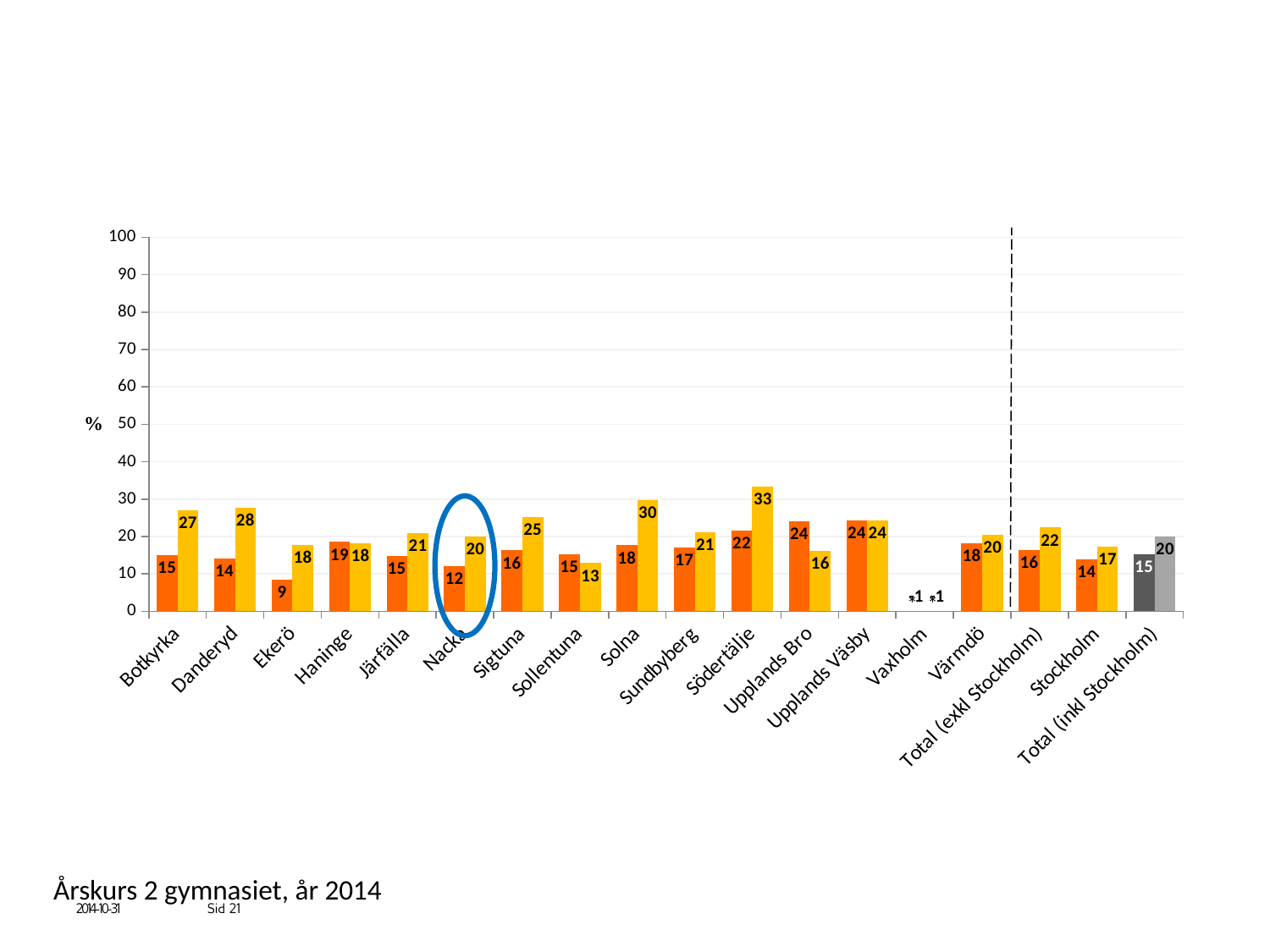

# Elever som får alkohol från egna föräldrar med lov (Hur får du vanligen tag på alkohol?)

### Chart

| Category | Pojke årskurs 2 gymnasiet | Flicka årskurs 2 gymnasiet |
|---|---|---|
| Botkyrka | 14.935064935064958 | 26.923076923076923 |
| Danderyd | 14.074074074074073 | 27.731092436974787 |
| Ekerö | 8.571428571428571 | 17.72151898734174 |
| Haninge | 18.53932584269663 | 18.181818181818226 |
| Järfälla | 14.838709677419354 | 21.014492753623188 |
| Nacka | 12.053571428571418 | 20.087336244541433 |
| Sigtuna | 16.26016260162598 | 25.17006802721094 |
| Sollentuna | 15.2 | 12.88343558282211 |
| Solna | 17.64705882352943 | 29.787234042553155 |
| Sundbyberg | 16.949152542372822 | 21.21212121212116 |
| Södertälje | 21.56862745098035 | 33.33333333333333 |
| Upplands Bro | 24.07407407407409 | 16.216216216216218 |
| Upplands Väsby | 24.390243902438993 | 24.24242424242418 |
| Vaxholm | -1.0 | -1.0 |
| Värmdö | 18.181818181818226 | 20.491803278688533 |
| Total (exkl Stockholm) | 16.33136094674559 | 22.402234636871466 |
| Stockholm | 13.918305597579423 | 17.274472168905927 |
| Total (inkl Stockholm) | 15.272244355909722 | 20.011929615269906 |
*  *
Årskurs 2 gymnasiet, år 2014
2014-10-31
Sid 21